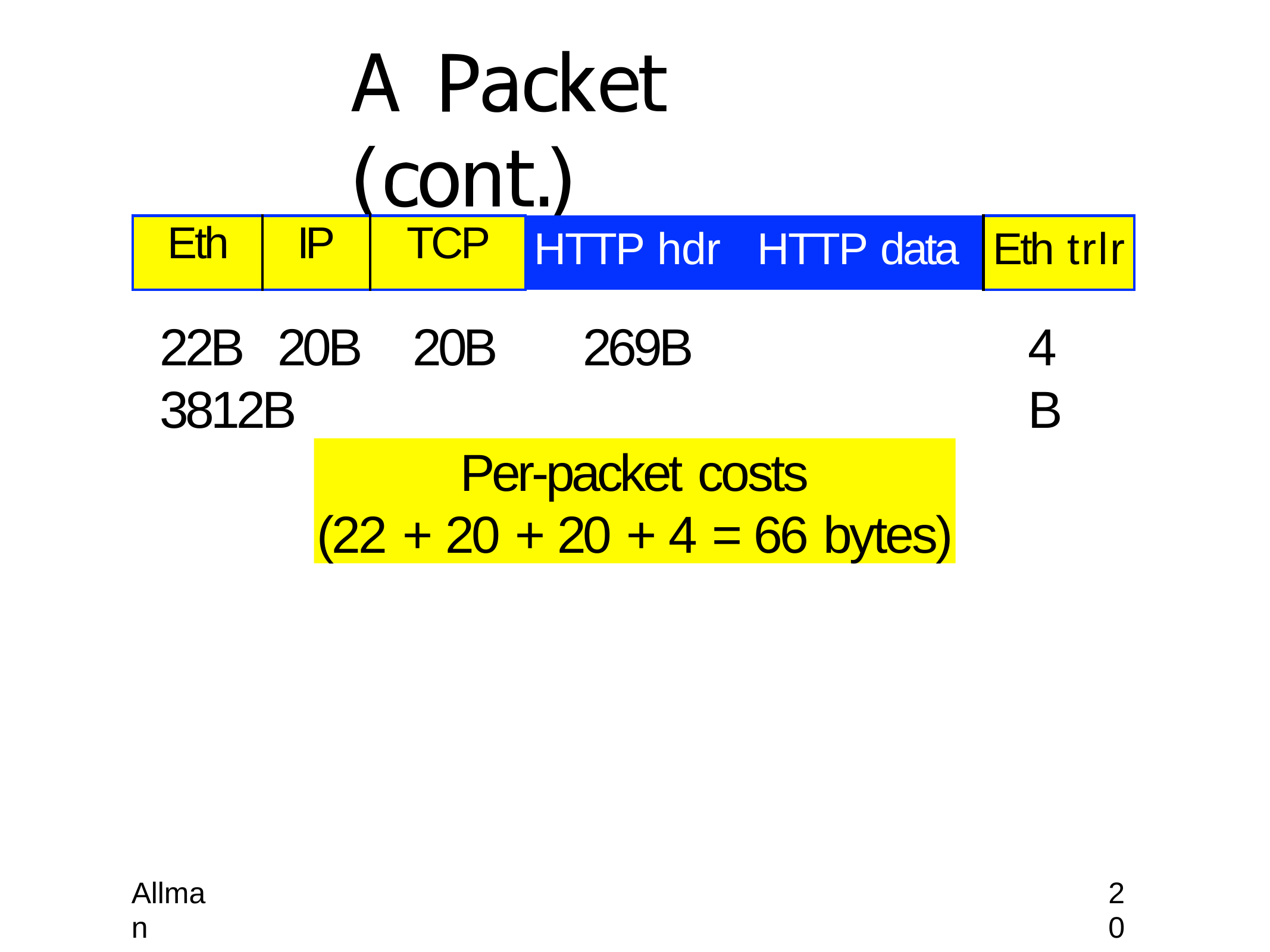

# A Packet (cont.)
| Eth | IP | TCP | HTTP hdr | HTTP data | Eth trlr |
| --- | --- | --- | --- | --- | --- |
22B	20B	20B	269B	3812B
4B
Per-packet costs
(22 +	20 +	20 +	4 =	66 bytes)
Allman
20